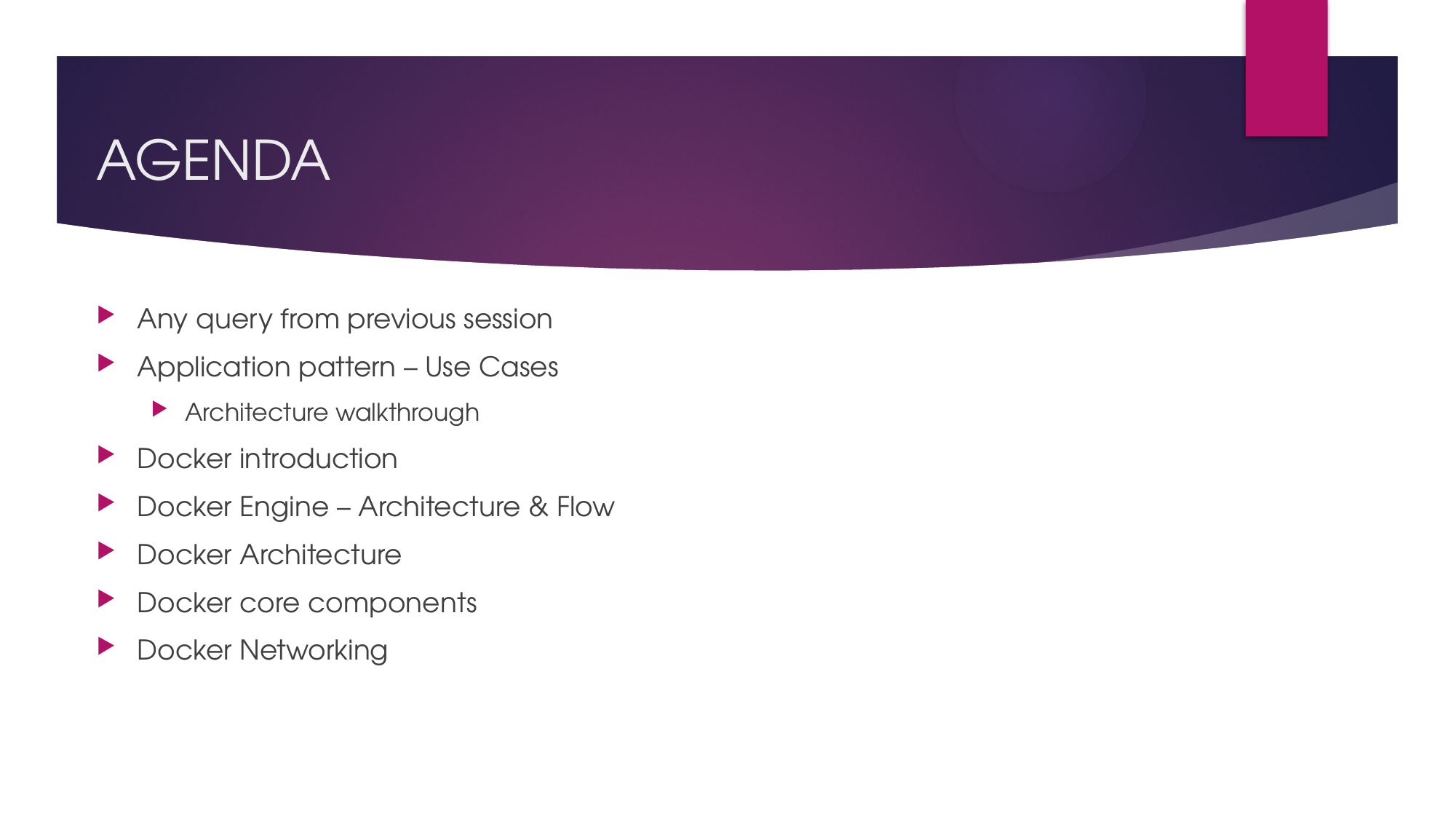

# AGENDA
Any query from previous session
Application pattern – Use Cases
Architecture walkthrough
Docker introduction
Docker Engine – Architecture & Flow
Docker Architecture
Docker core components
Docker Networking